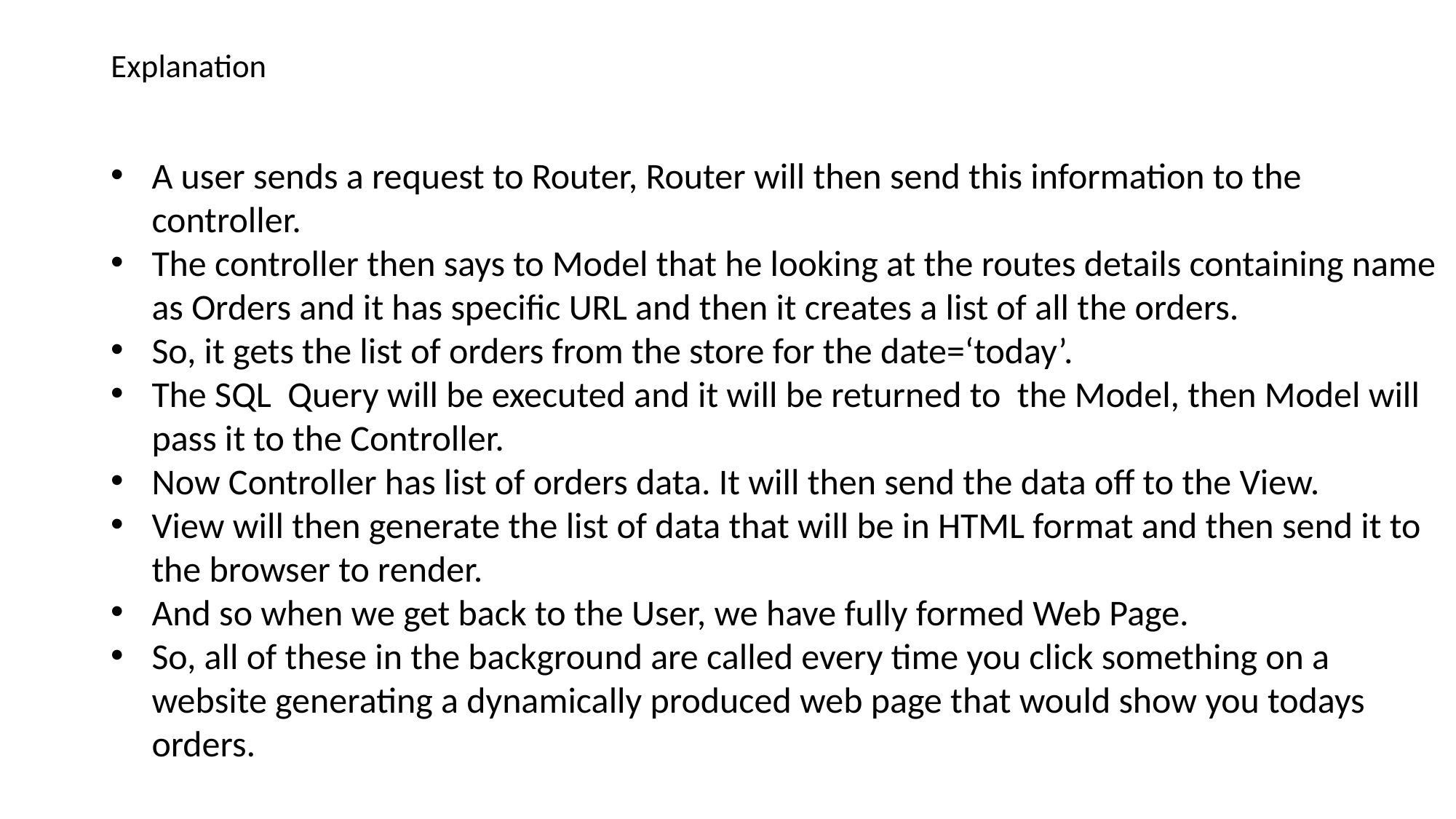

# Explanation
A user sends a request to Router, Router will then send this information to the controller.
The controller then says to Model that he looking at the routes details containing name as Orders and it has specific URL and then it creates a list of all the orders.
So, it gets the list of orders from the store for the date=‘today’.
The SQL  Query will be executed and it will be returned to  the Model, then Model will pass it to the Controller.
Now Controller has list of orders data. It will then send the data off to the View.
View will then generate the list of data that will be in HTML format and then send it to the browser to render.
And so when we get back to the User, we have fully formed Web Page.
So, all of these in the background are called every time you click something on a website generating a dynamically produced web page that would show you todays orders.